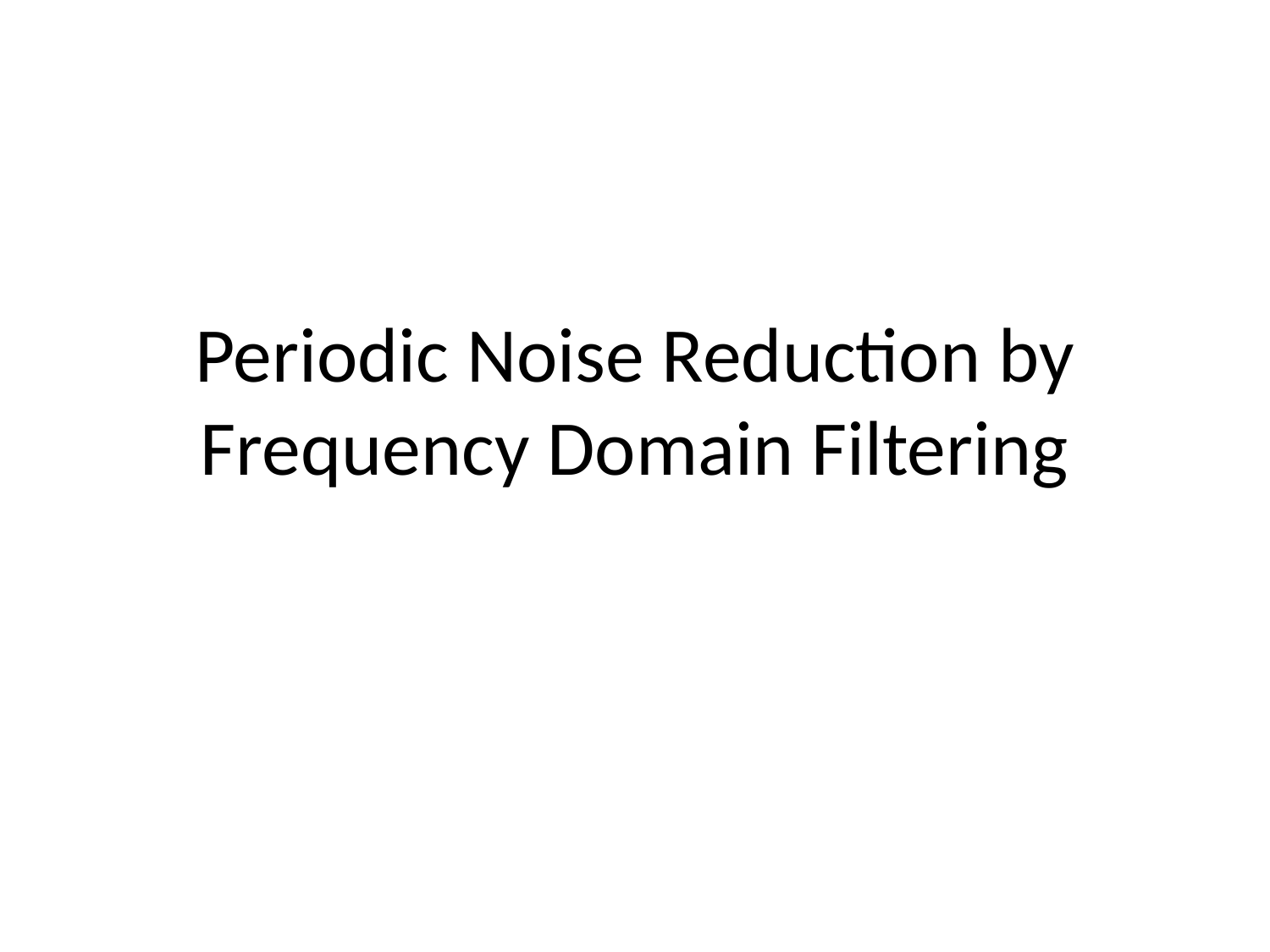

# Periodic Noise Reduction by Frequency Domain Filtering